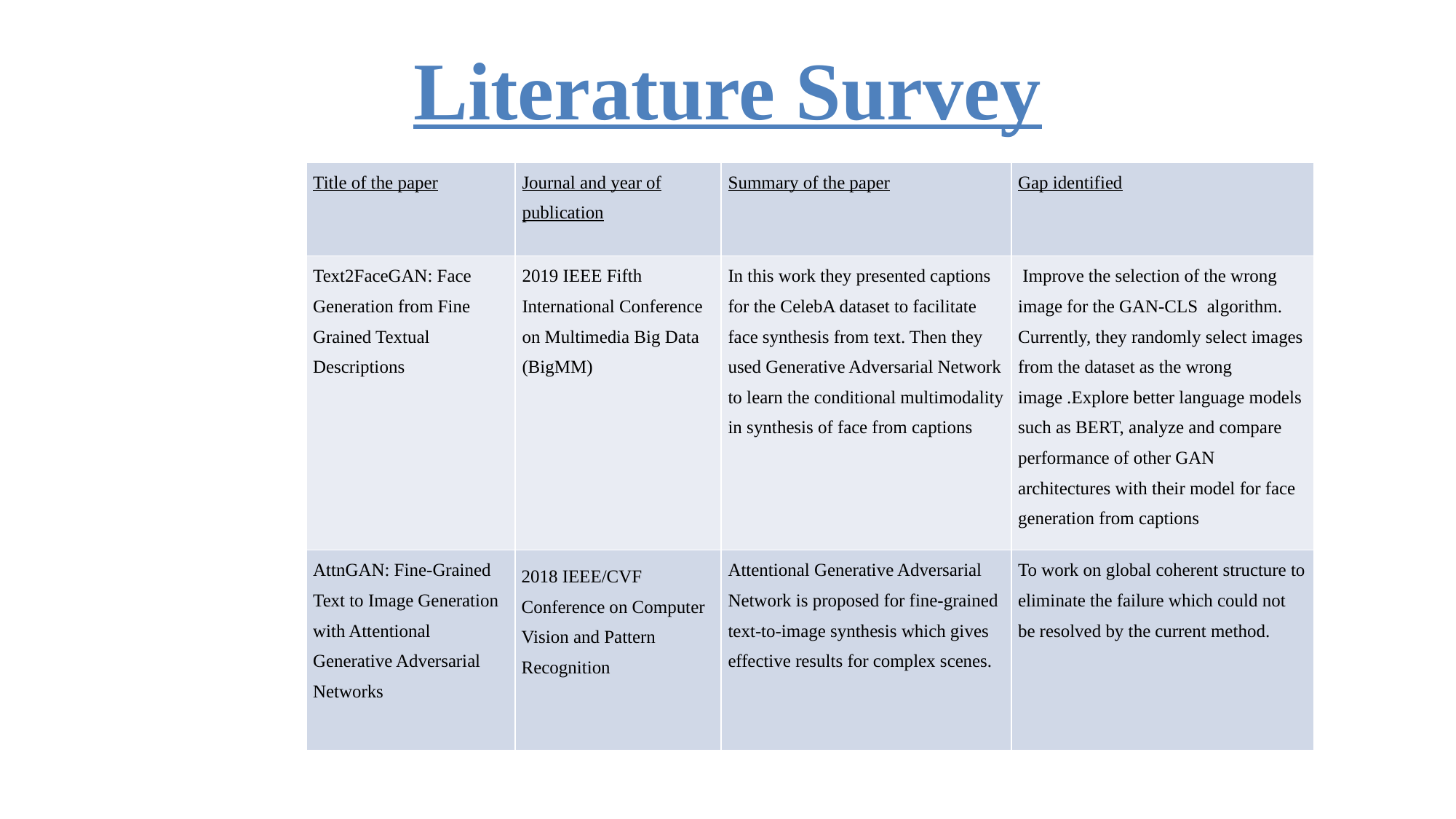

# Literature Survey
| Title of the paper | Journal and year of publication | Summary of the paper | Gap identified |
| --- | --- | --- | --- |
| Text2FaceGAN: Face Generation from Fine Grained Textual Descriptions | 2019 IEEE Fifth International Conference on Multimedia Big Data (BigMM) | In this work they presented captions for the CelebA dataset to facilitate face synthesis from text. Then they used Generative Adversarial Network to learn the conditional multimodality in synthesis of face from captions | Improve the selection of the wrong image for the GAN-CLS algorithm. Currently, they randomly select images from the dataset as the wrong image .Explore better language models such as BERT, analyze and compare performance of other GAN architectures with their model for face generation from captions |
| AttnGAN: Fine-Grained Text to Image Generation with Attentional Generative Adversarial Networks | 2018 IEEE/CVF Conference on Computer Vision and Pattern Recognition | Attentional Generative Adversarial Network is proposed for fine-grained text-to-image synthesis which gives effective results for complex scenes. | To work on global coherent structure to eliminate the failure which could not be resolved by the current method. |